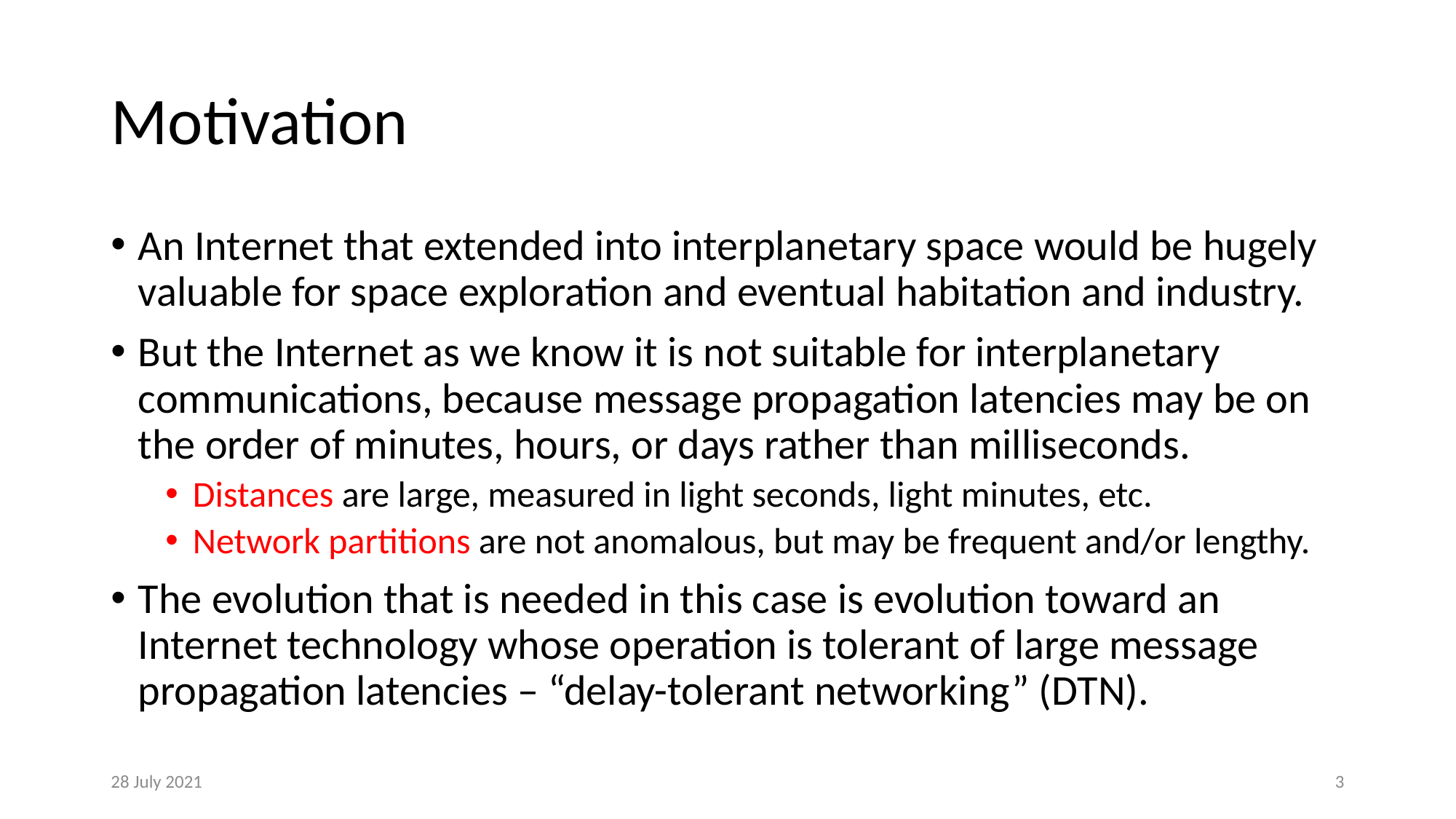

# Motivation
An Internet that extended into interplanetary space would be hugely valuable for space exploration and eventual habitation and industry.
But the Internet as we know it is not suitable for interplanetary communications, because message propagation latencies may be on the order of minutes, hours, or days rather than milliseconds.
Distances are large, measured in light seconds, light minutes, etc.
Network partitions are not anomalous, but may be frequent and/or lengthy.
The evolution that is needed in this case is evolution toward an Internet technology whose operation is tolerant of large message propagation latencies – “delay-tolerant networking” (DTN).
28 July 2021
3